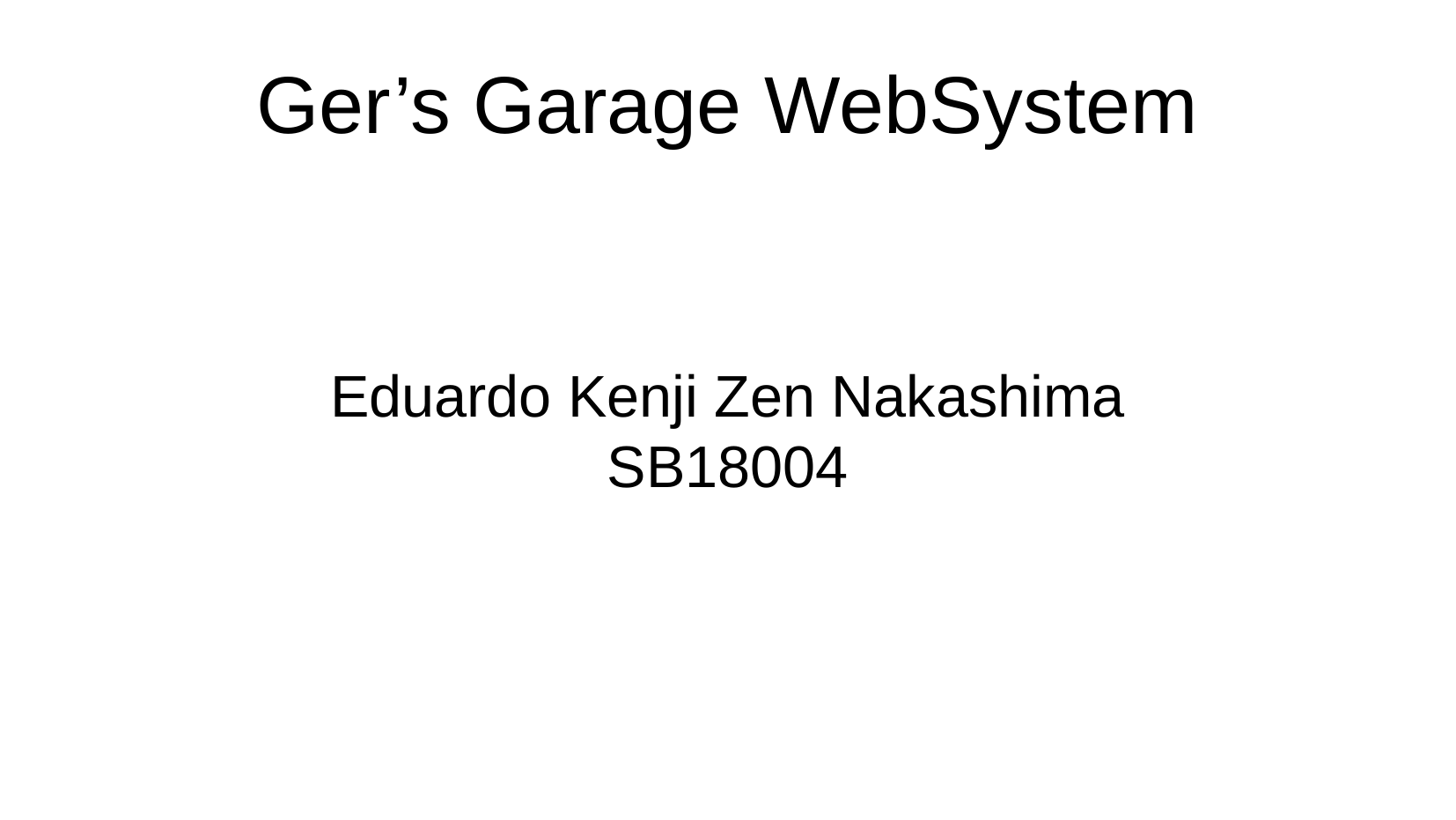

Ger’s Garage WebSystem
Eduardo Kenji Zen Nakashima
SB18004